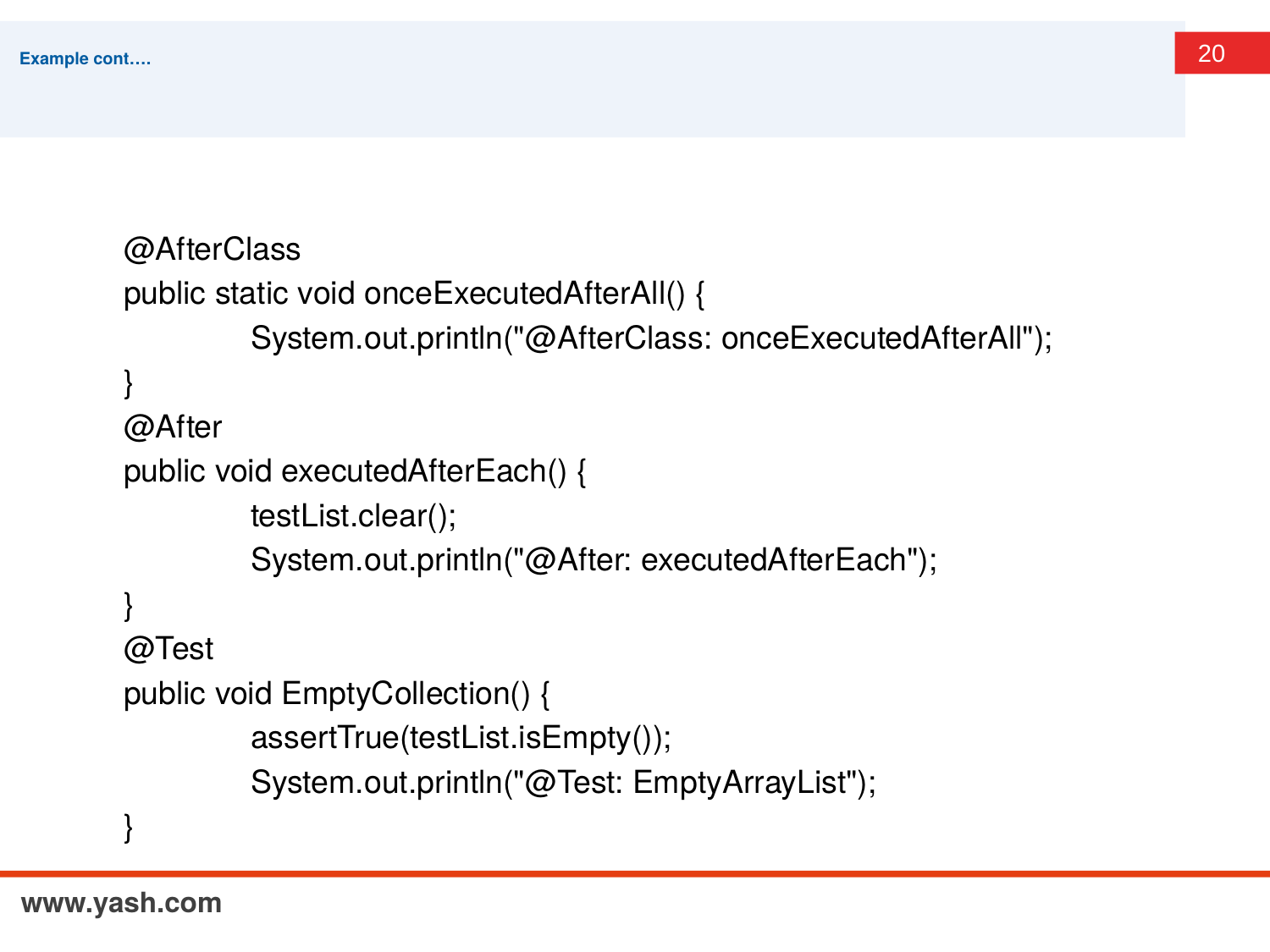

# Example cont….
	@AfterClass
	public static void onceExecutedAfterAll() {
		System.out.println("@AfterClass: onceExecutedAfterAll");
	}
	@After
	public void executedAfterEach() {
		testList.clear();
		System.out.println("@After: executedAfterEach");
	}
	@Test
	public void EmptyCollection() {
		assertTrue(testList.isEmpty());
		System.out.println("@Test: EmptyArrayList");
	}